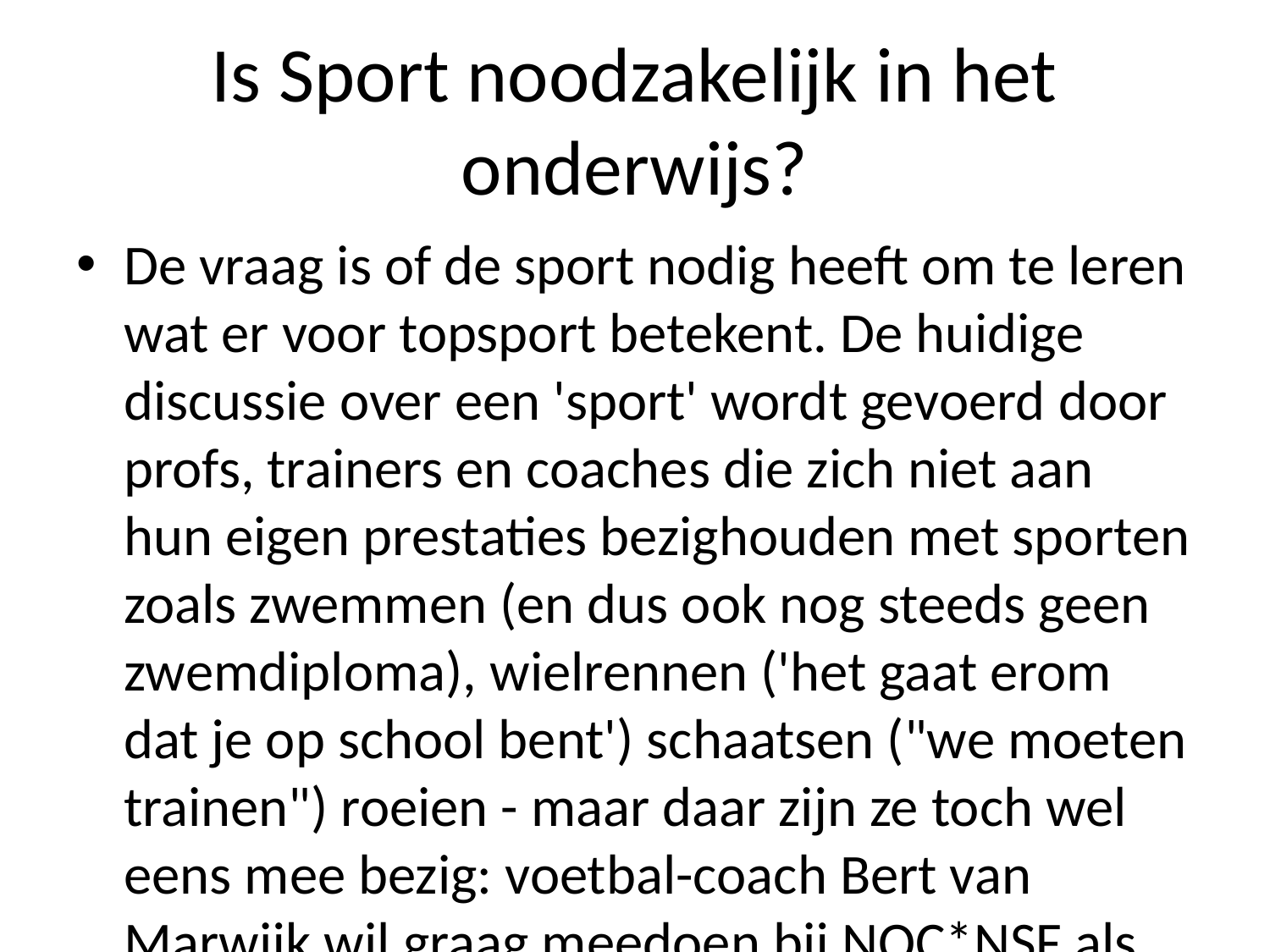

# Is Sport noodzakelijk in het onderwijs?
De vraag is of de sport nodig heeft om te leren wat er voor topsport betekent. De huidige discussie over een 'sport' wordt gevoerd door profs, trainers en coaches die zich niet aan hun eigen prestaties bezighouden met sporten zoals zwemmen (en dus ook nog steeds geen zwemdiploma), wielrennen ('het gaat erom dat je op school bent') schaatsen ("we moeten trainen") roeien - maar daar zijn ze toch wel eens mee bezig: voetbal-coach Bert van Marwijk wil graag meedoen bij NOC*NSF als hij zelf iets kan doen waar sporters meer dan ooit kunnen deelnemen."Het moet natuurlijk worden geregeld", zegt Van der Laan tegen NUjij.''Ik heb altijd gedacht al jaren hoe ik zou gaan voetballen.""Als jij eenmaal zo goed traint kun iedereen beter presteren," reageert Johan Cruijff lachend uit Amsterdam naar Rotterdam toe; "maar nu ga we gewoon verder zitten kijken! Ik ben blij omdat mijn vader me heel erg trots had gemaakt toen wij samen speelden tijdens onze eerste wedstrijdje tussen Ajax